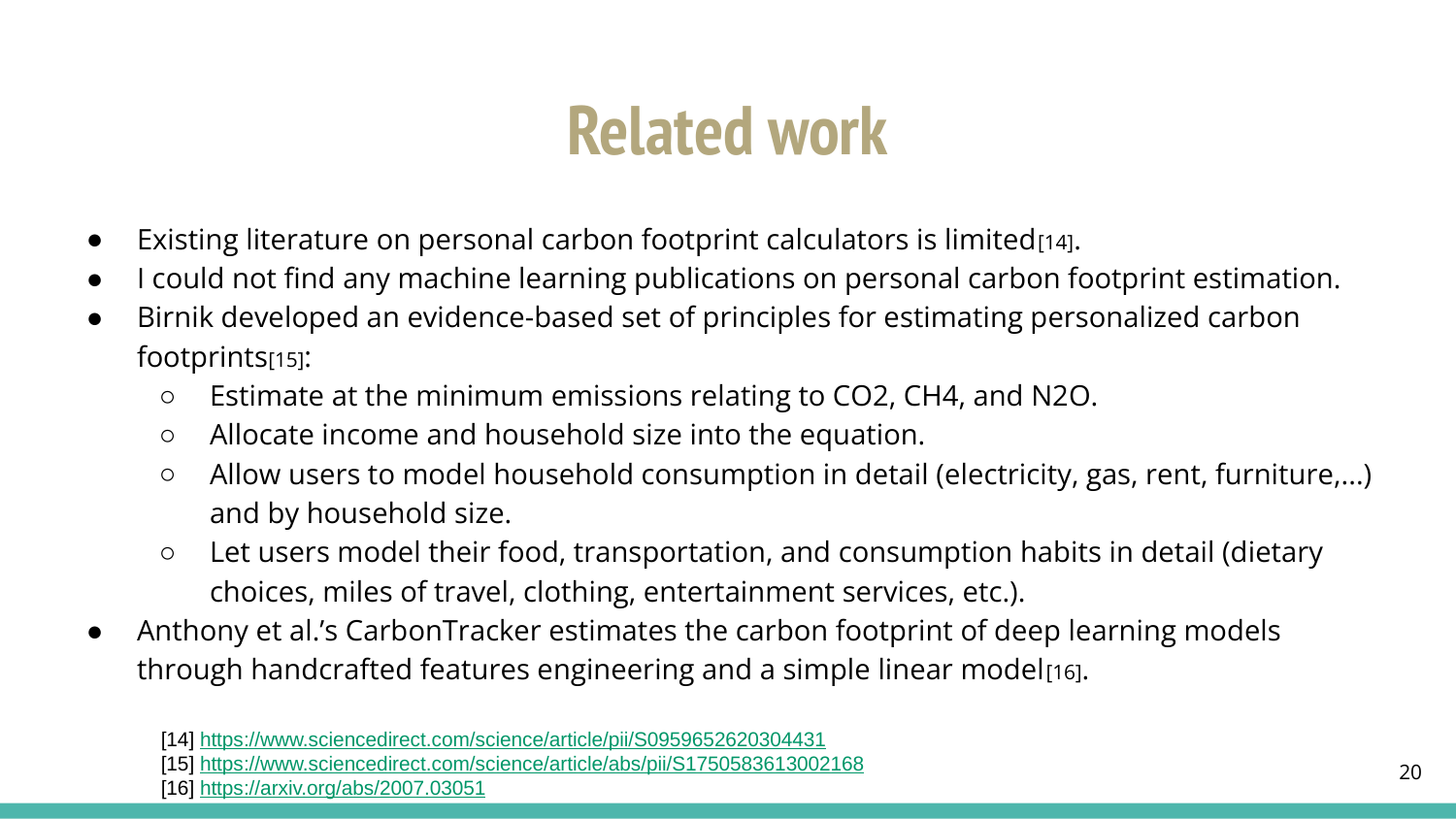

# Related work
Existing literature on personal carbon footprint calculators is limited[14].
I could not find any machine learning publications on personal carbon footprint estimation.
Birnik developed an evidence-based set of principles for estimating personalized carbon footprints[15]:
Estimate at the minimum emissions relating to CO2, CH4, and N2O.
Allocate income and household size into the equation.
Allow users to model household consumption in detail (electricity, gas, rent, furniture,...) and by household size.
Let users model their food, transportation, and consumption habits in detail (dietary choices, miles of travel, clothing, entertainment services, etc.).
Anthony et al.’s CarbonTracker estimates the carbon footprint of deep learning models through handcrafted features engineering and a simple linear model[16].
[14] https://www.sciencedirect.com/science/article/pii/S0959652620304431
[15] https://www.sciencedirect.com/science/article/abs/pii/S1750583613002168
[16] https://arxiv.org/abs/2007.03051

20